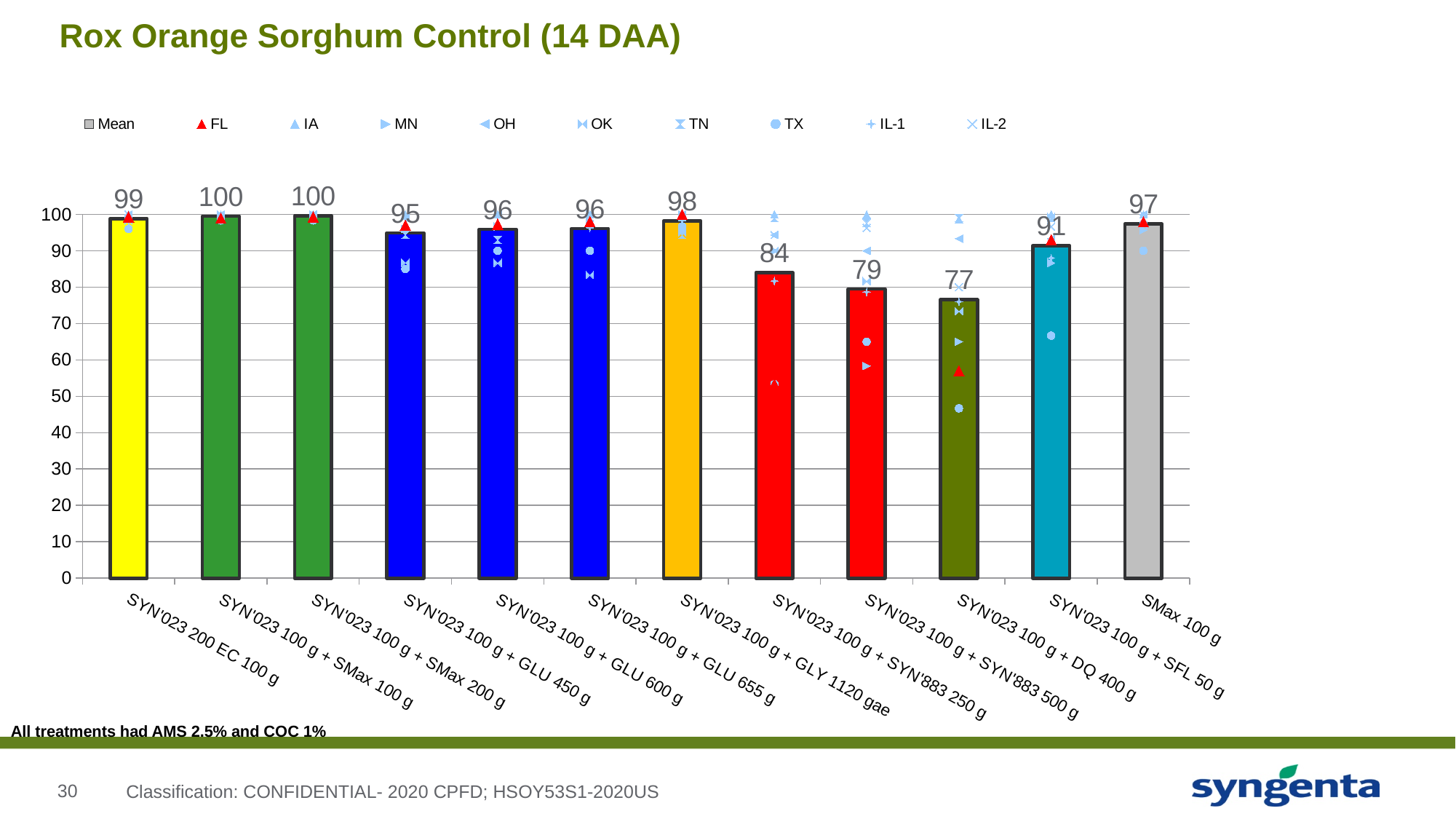

# Rox Orange Sorghum Control (14 DAA)

### Chart

| Category | Mean | FL | IA | MN | OH | OK | TN | TX | IL-1 | IL-2 |
|---|---|---|---|---|---|---|---|---|---|---|
| SYN'023 200 EC 100 g | 98.85185185185178 | 99.33333333333299 | 100.0 | 99.0 | 100.0 | 98.33333333333299 | 99.0 | 96.0 | 98.0 | 100.0 |
| SYN'023 100 g + SMax 100 g | 99.51851851851835 | 99.0 | 100.0 | 99.666666666666 | 100.0 | 100.0 | 99.0 | 98.33333333333299 | 99.666666666666 | 100.0 |
| SYN'023 100 g + SMax 200 g | 99.62962962962956 | 99.33333333333299 | 100.0 | 100.0 | 100.0 | 100.0 | 99.0 | 98.33333333333299 | 100.0 | 100.0 |
| SYN'023 100 g + GLU 450 g | 94.88888888888866 | 97.0 | 100.0 | 96.0 | 99.0 | 86.666666666666 | 94.33333333333299 | 85.0 | 96.33333333333299 | 99.666666666666 |
| SYN'023 100 g + GLU 600 g | 95.88888888888866 | 97.33333333333299 | 100.0 | 96.666666666666 | 100.0 | 86.666666666666 | 93.0 | 90.0 | 99.33333333333299 | 100.0 |
| SYN'023 100 g + GLU 655 g | 96.111111111111 | 98.0 | 100.0 | 98.33333333333299 | 100.0 | 83.333333333333 | 99.0 | 90.0 | 96.33333333333299 | 100.0 |
| SYN'023 100 g + GLY 1120 gae | 98.222222222222 | 100.0 | 99.666666666666 | 100.0 | 100.0 | 95.0 | 94.33333333333299 | 96.666666666666 | 98.33333333333299 | 100.0 |
| SYN'023 100 g + SYN'883 250 g | 83.9999999999998 | 53.333333333333 | 100.0 | 90.0 | 94.33333333333299 | 90.0 | 99.0 | 53.333333333333 | 81.666666666666 | 94.33333333333299 |
| SYN'023 100 g + SYN'883 500 g | 79.48148148148113 | 47.666666666666 | 100.0 | 58.333333333333 | 90.0 | 81.666666666666 | 97.666666666666 | 65.0 | 78.666666666666 | 96.33333333333299 |
| SYN'023 100 g + DQ 400 g | 76.55555555555533 | 57.0 | 98.666666666666 | 65.0 | 93.33333333333299 | 73.333333333333 | 99.0 | 46.666666666666 | 76.0 | 80.0 |
| SYN'023 100 g + SFL 50 g | 91.4074074074071 | 93.0 | 100.0 | 86.666666666666 | 93.33333333333299 | 99.33333333333299 | 99.0 | 66.666666666666 | 88.0 | 96.666666666666 |
| SMax 100 g | 97.40740740740733 | 98.0 | 100.0 | 95.666666666666 | 100.0 | 97.0 | 99.0 | 90.0 | 97.0 | 100.0 |
All treatments had AMS 2.5% and COC 1%
Classification: CONFIDENTIAL- 2020 CPFD; HSOY53S1-2020US